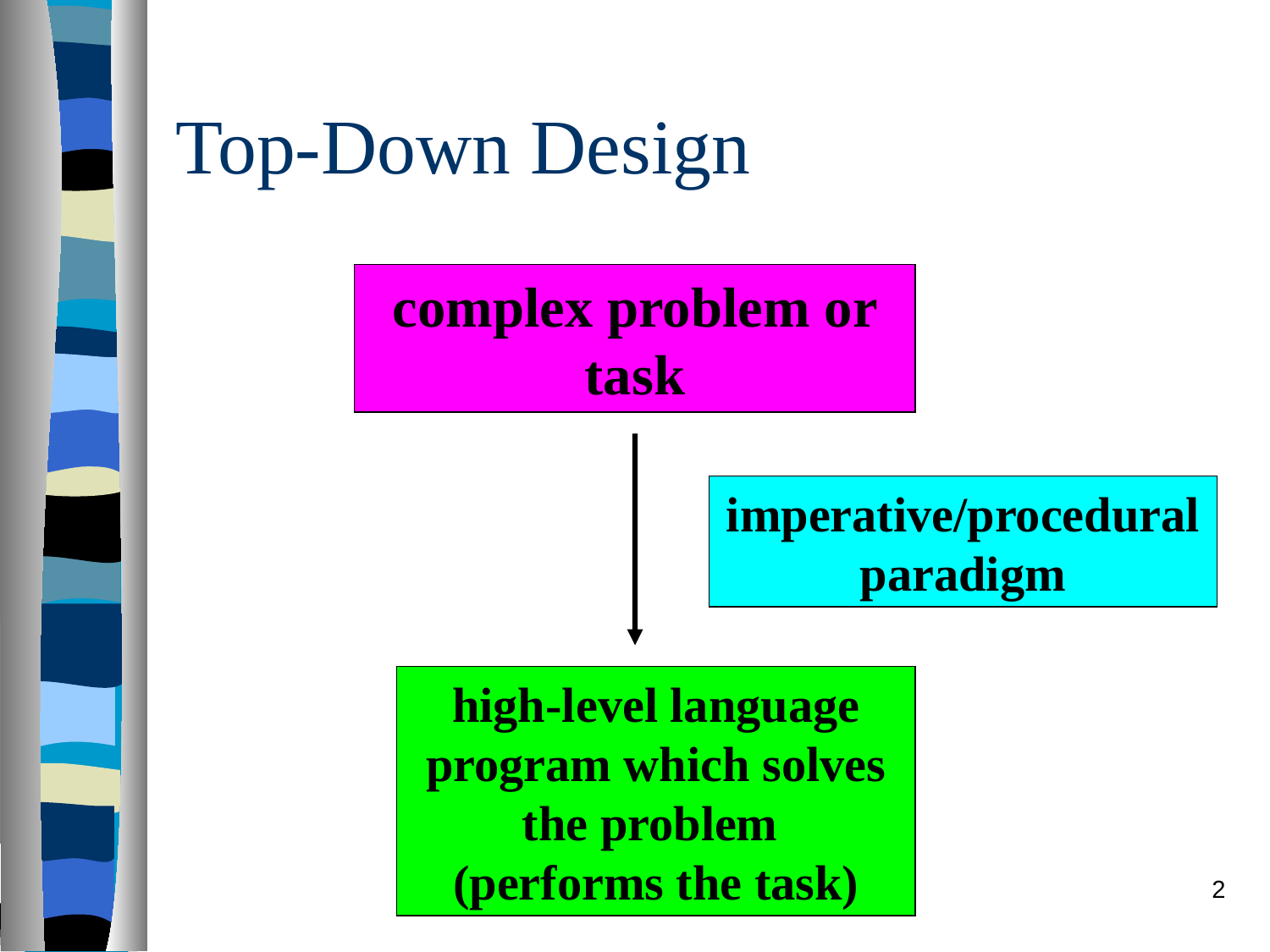

# Top-Down Design
complex problem or task

imperative/procedural paradigm
high-level language program which solves the problem
(performs the task)
2